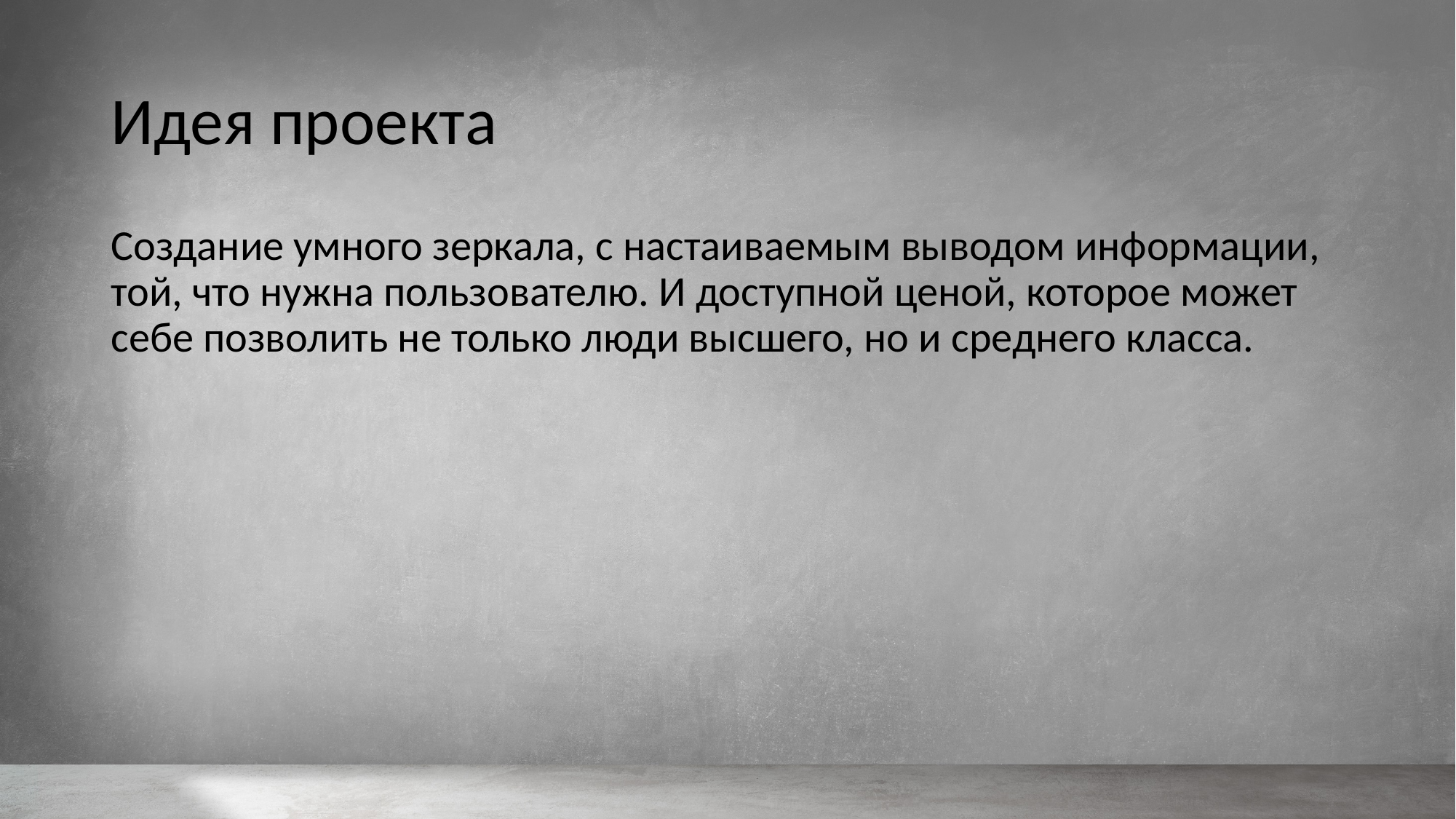

# Идея проекта
Создание умного зеркала, с настаиваемым выводом информации, той, что нужна пользователю. И доступной ценой, которое может себе позволить не только люди высшего, но и среднего класса.